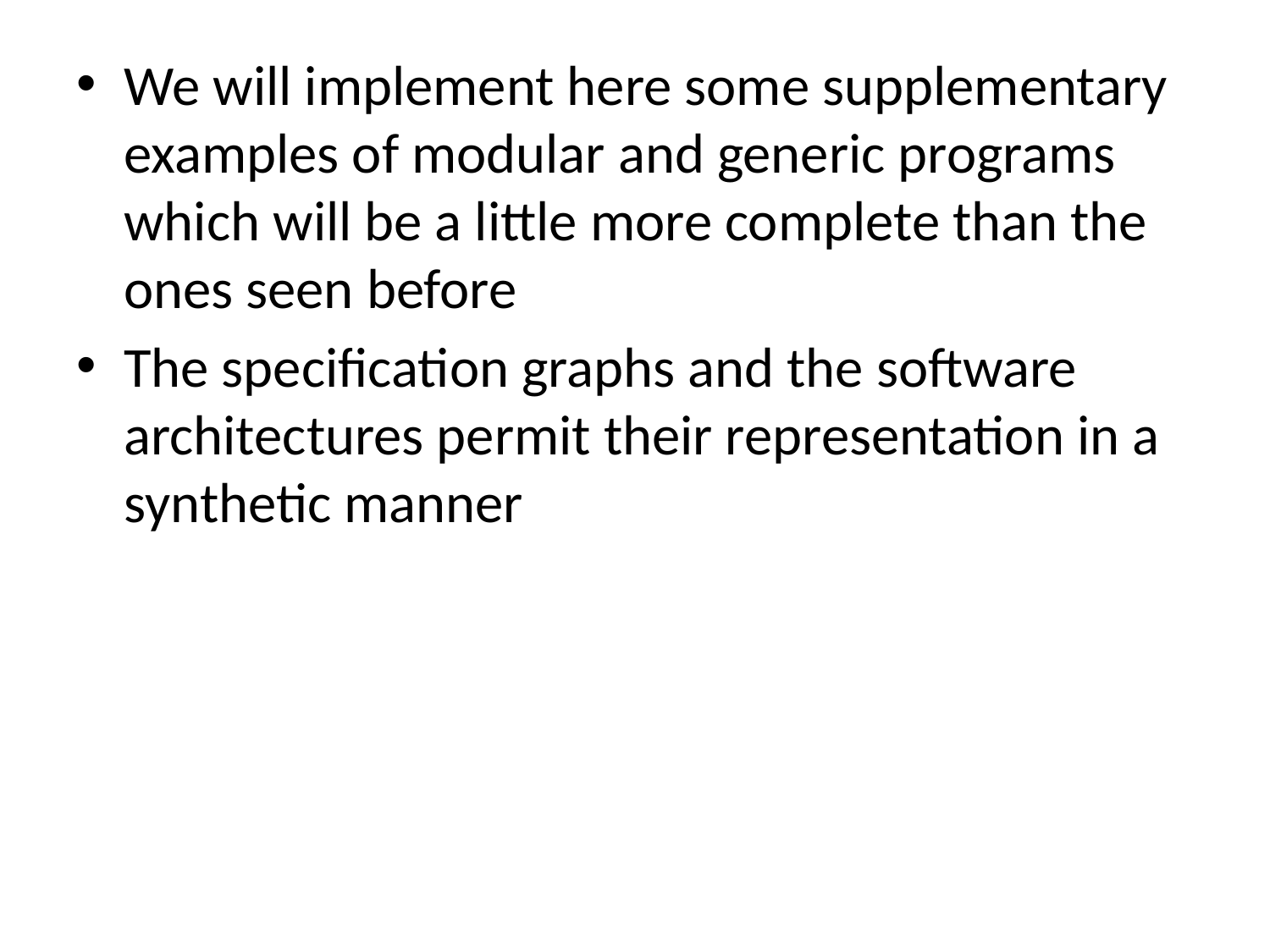

We will implement here some supplementary examples of modular and generic programs which will be a little more complete than the ones seen before
The specification graphs and the software architectures permit their representation in a synthetic manner